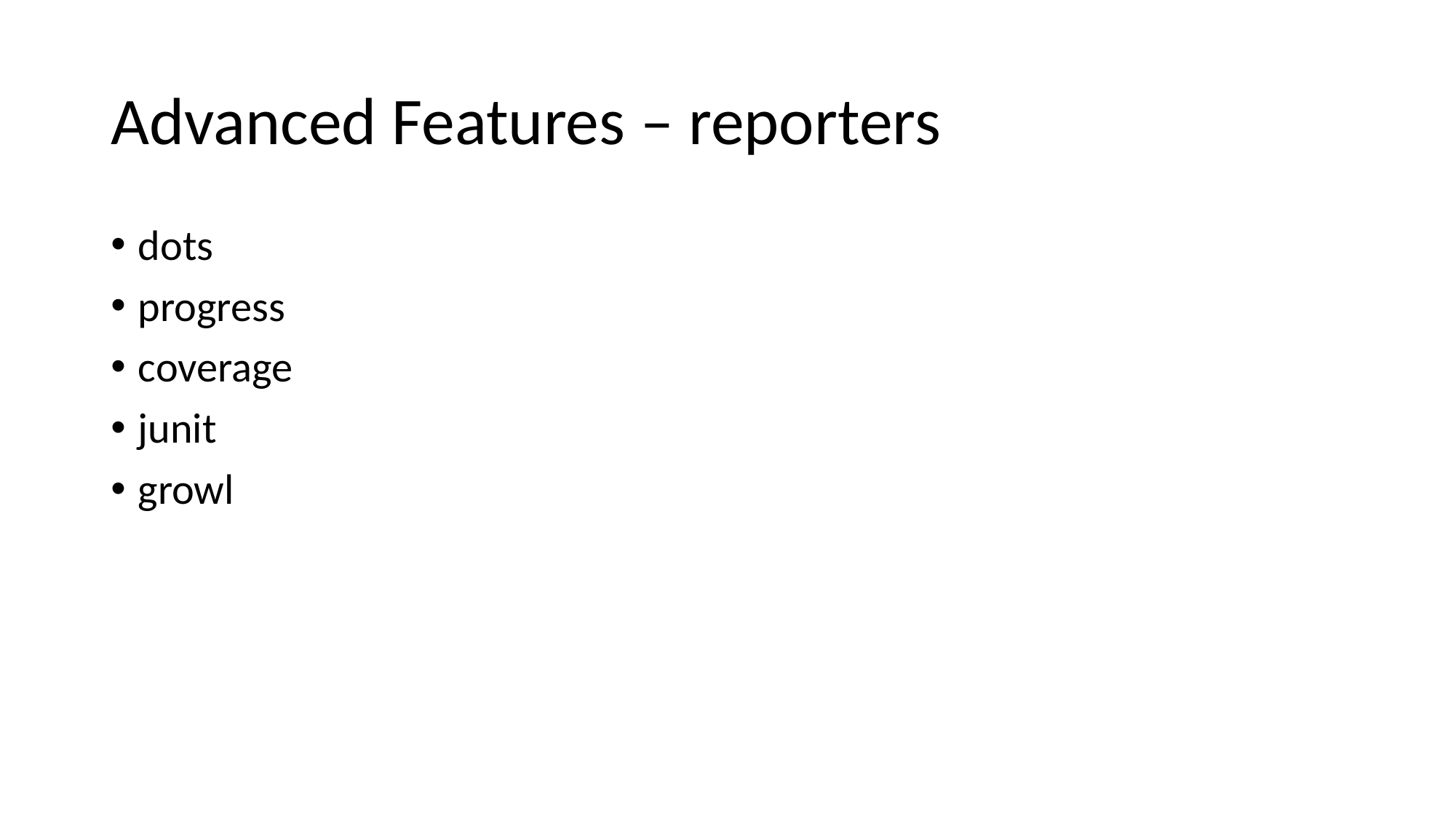

# Advanced Features – reporters
dots
progress
coverage
junit
growl